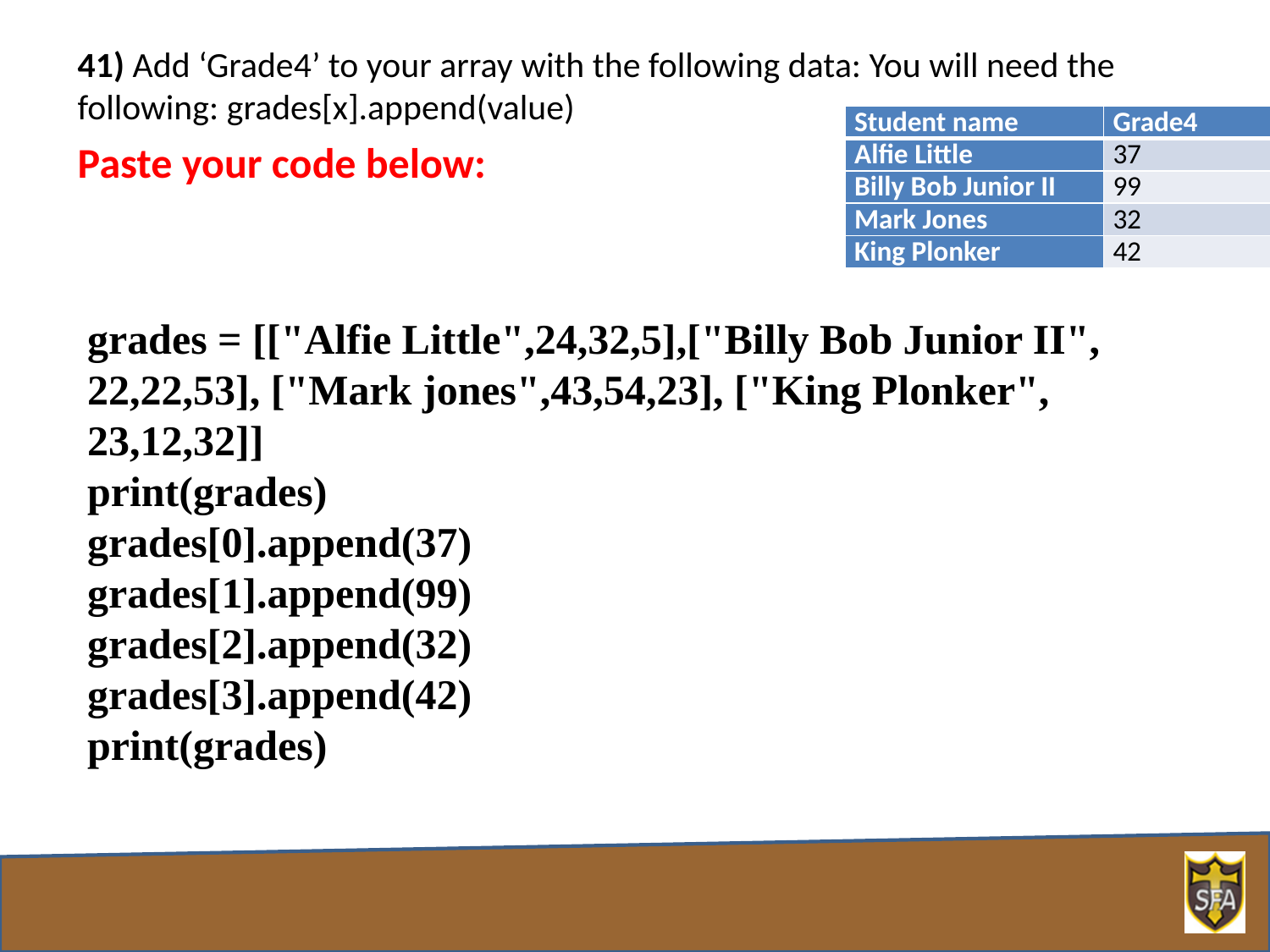

41) Add ‘Grade4’ to your array with the following data: You will need the following: grades[x].append(value)
Paste your code below:

| Student name | Grade4 |
| --- | --- |
| Alfie Little | 37 |
| Billy Bob Junior II | 99 |
| Mark Jones | 32 |
| King Plonker | 42 |
grades = [["Alfie Little",24,32,5],["Billy Bob Junior II", 22,22,53], ["Mark jones",43,54,23], ["King Plonker", 23,12,32]]
print(grades)
grades[0].append(37)
grades[1].append(99)
grades[2].append(32)
grades[3].append(42)
print(grades)